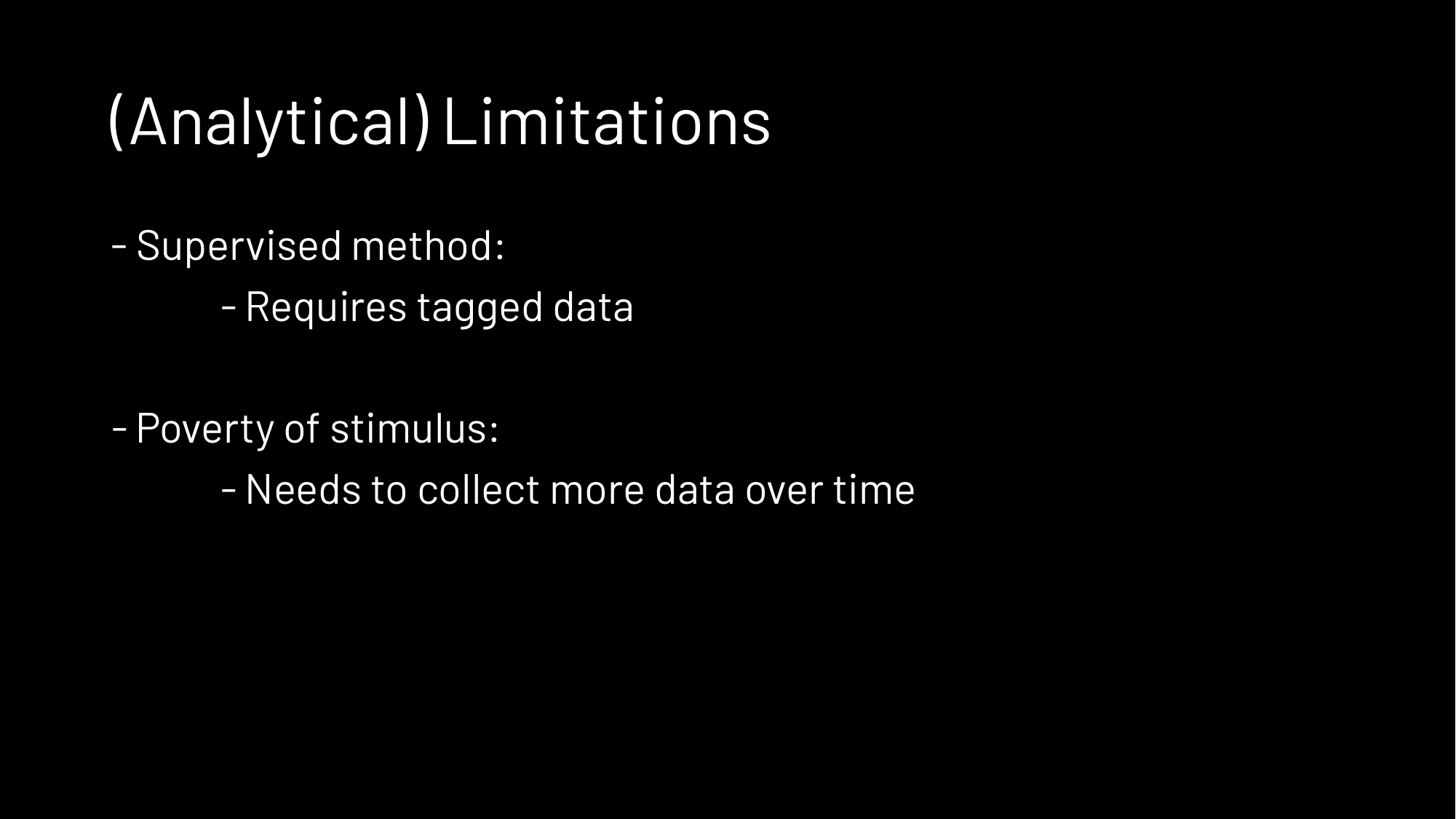

# (Analytical) Limitations
- Supervised method:
	- Requires tagged data

- Poverty of stimulus:
	- Needs to collect more data over time